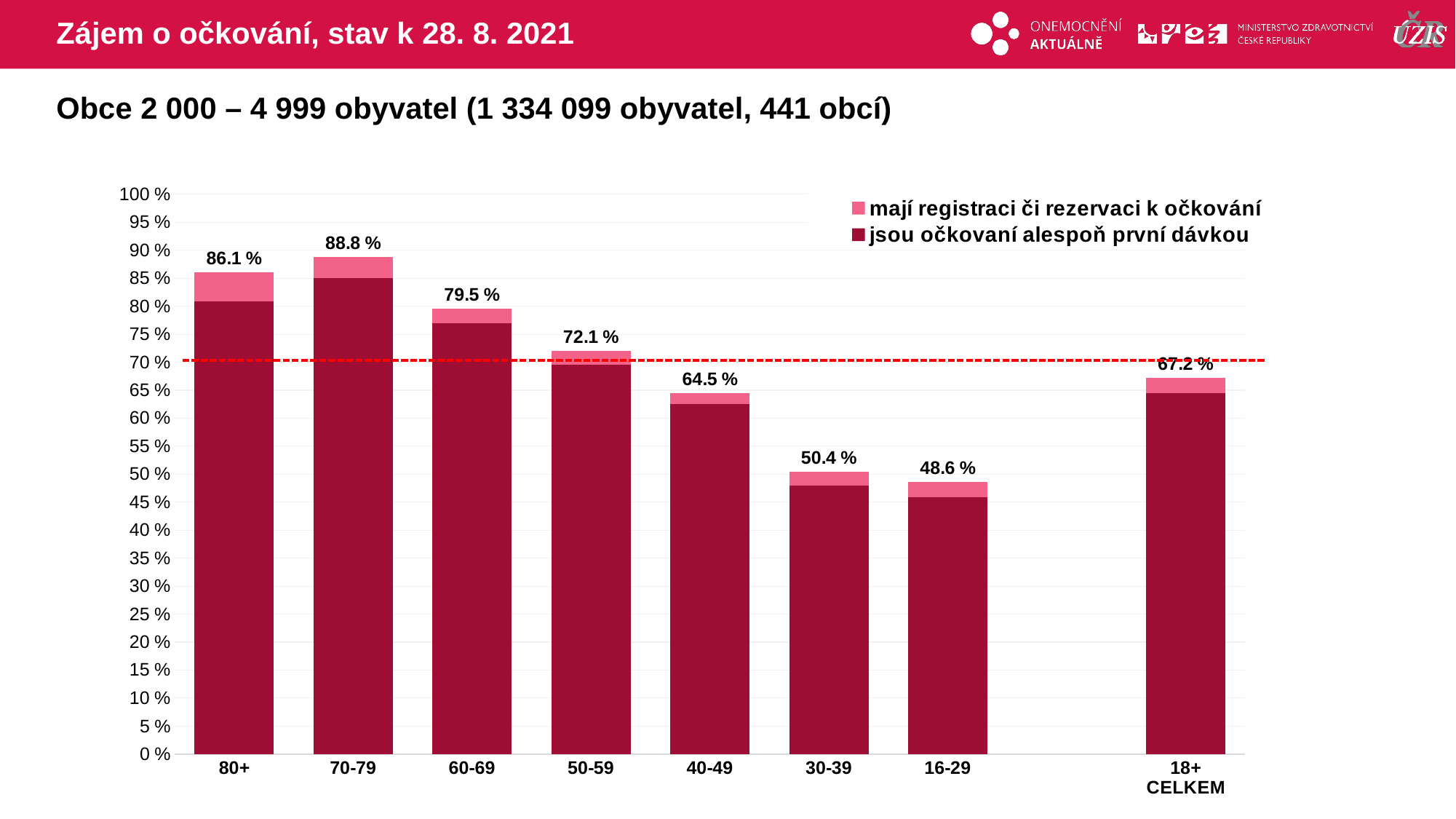

# Zájem o očkování, stav k 28. 8. 2021
Obce 2 000 – 4 999 obyvatel (1 334 099 obyvatel, 441 obcí)

### Chart

| Category | mají registraci či rezervaci k očkování | jsou očkovaní alespoň první dávkou |
|---|---|---|
| 80+ | 86.05807 | 80.9048684 |
| 70-79 | 88.81048 | 85.0273294 |
| 60-69 | 79.50196 | 76.9877948 |
| 50-59 | 72.06144 | 69.5451387 |
| 40-49 | 64.52033 | 62.4757765 |
| 30-39 | 50.42928 | 47.9778912 |
| 16-29 | 48.62336 | 45.8594493 |
|  | None | None |
| 18+ CELKEM | 67.15729 | 64.4453732 |